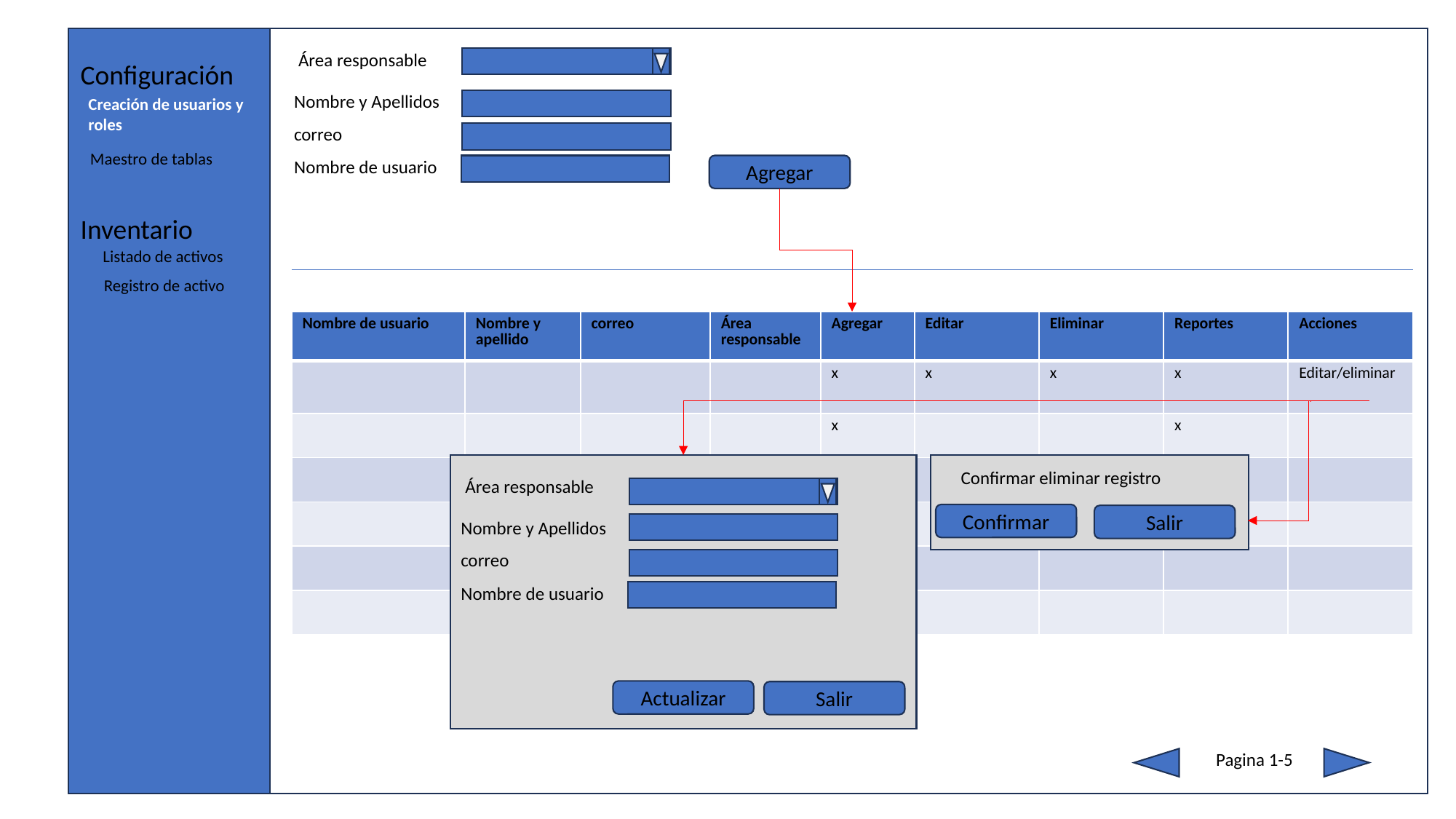

Área responsable

Configuración
Nombre y Apellidos
Creación de usuarios y roles

correo

Maestro de tablas
Nombre de usuario
Agregar

Inventario
Listado de activos
Registro de activo
| Nombre de usuario | Nombre y apellido | correo | Área responsable | Agregar | Editar | Eliminar | Reportes | Acciones |
| --- | --- | --- | --- | --- | --- | --- | --- | --- |
|  |  |  |  | x | x | x | x | Editar/eliminar |
|  |  |  |  | x |  |  | x |  |
|  |  |  |  |  |  |  |  |  |
|  |  |  |  |  |  |  |  |  |
|  |  |  |  |  |  |  |  |  |
|  |  |  |  |  |  |  |  |  |

Confirmar eliminar registro
Área responsable

Confirmar
Salir
Nombre y Apellidos

correo

Nombre de usuario

Actualizar
Salir

Pagina 1-5